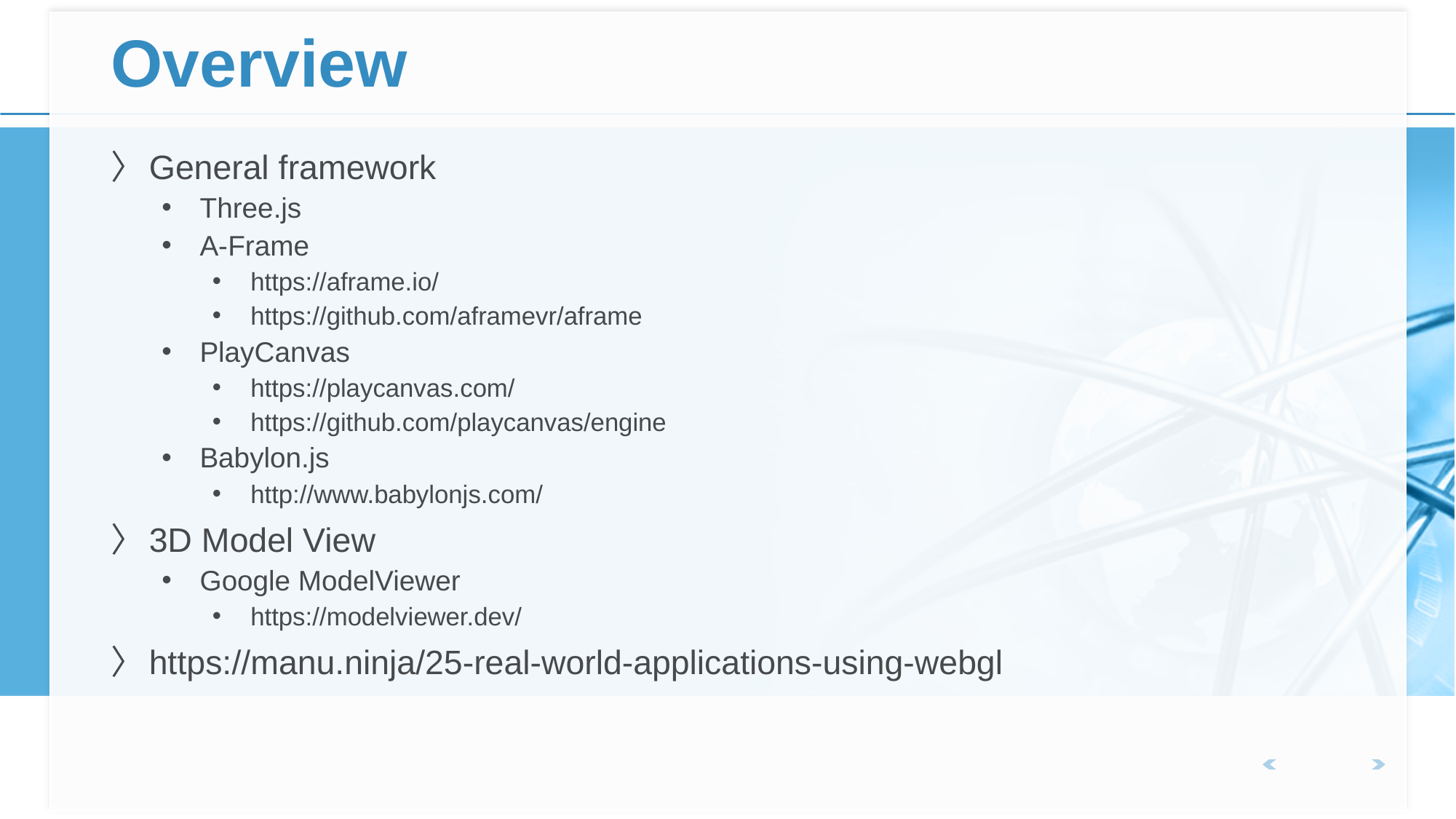

# Overview
General framework
Three.js
A-Frame
https://aframe.io/
https://github.com/aframevr/aframe
PlayCanvas
https://playcanvas.com/
https://github.com/playcanvas/engine
Babylon.js
http://www.babylonjs.com/
3D Model View
Google ModelViewer
https://modelviewer.dev/
https://manu.ninja/25-real-world-applications-using-webgl